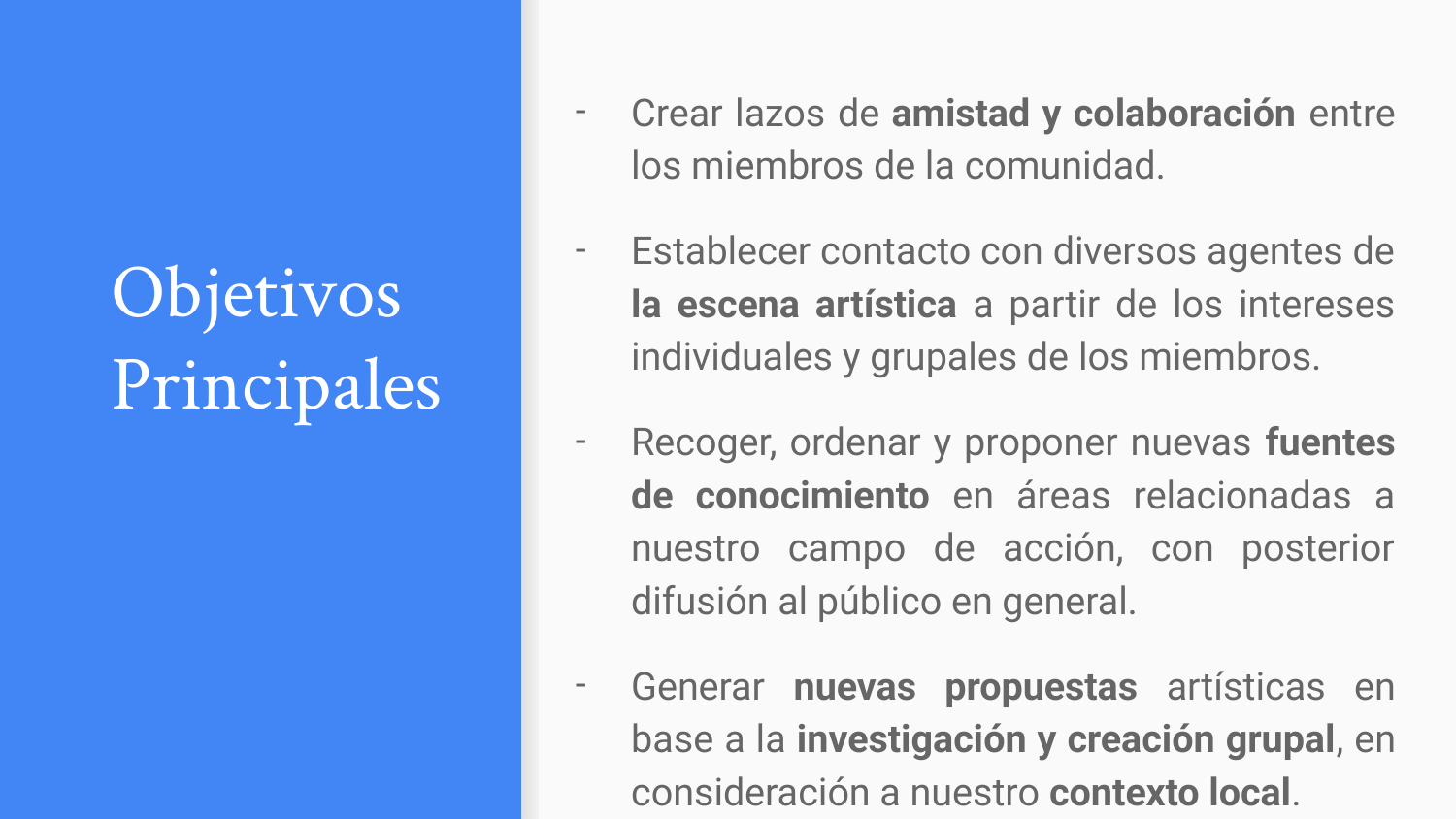

Crear lazos de amistad y colaboración entre los miembros de la comunidad.
Establecer contacto con diversos agentes de la escena artística a partir de los intereses individuales y grupales de los miembros.
Recoger, ordenar y proponer nuevas fuentes de conocimiento en áreas relacionadas a nuestro campo de acción, con posterior difusión al público en general.
Generar nuevas propuestas artísticas en base a la investigación y creación grupal, en consideración a nuestro contexto local.
# Objetivos Principales